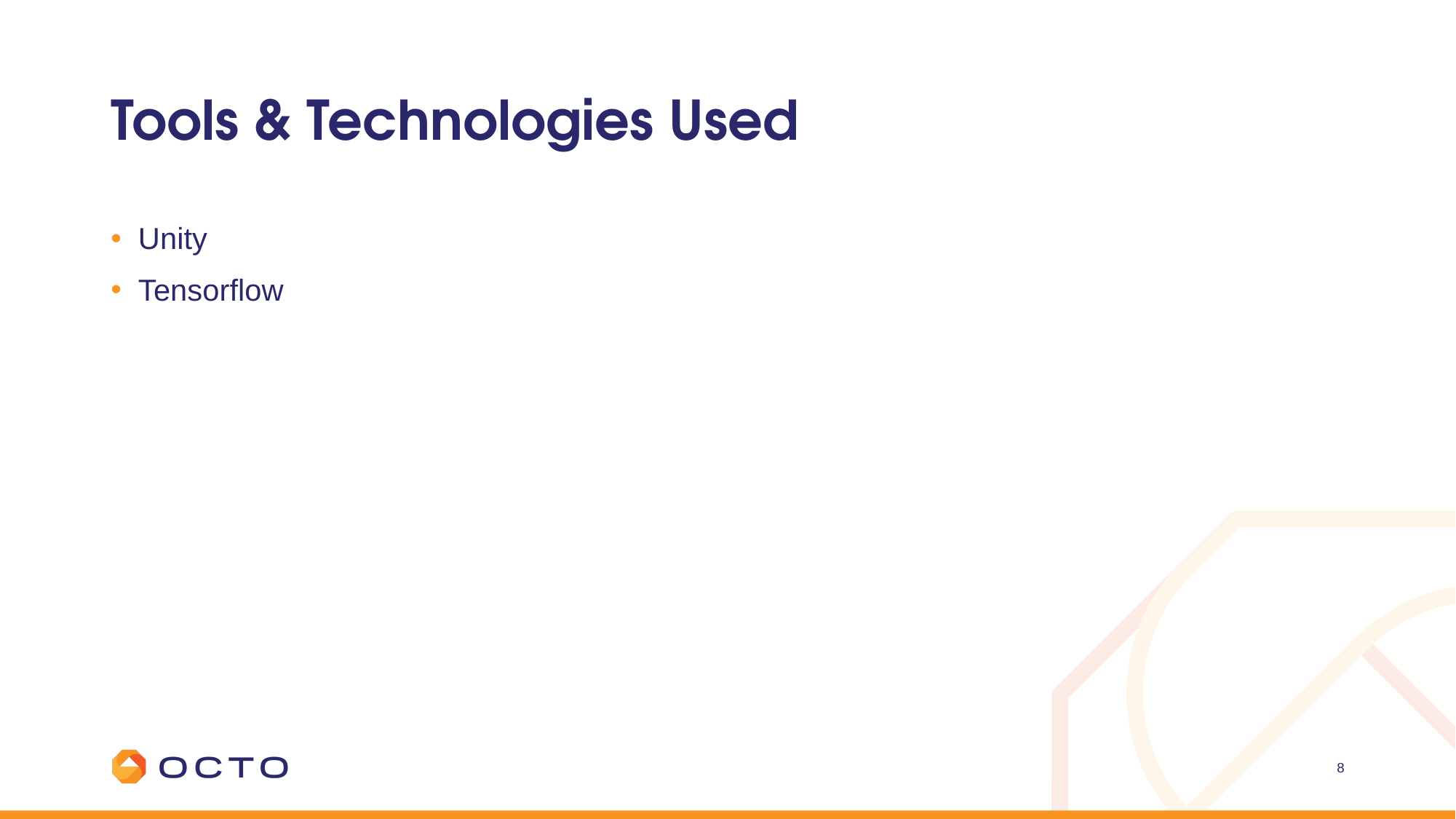

# Tools & Technologies Used
Unity
Tensorflow